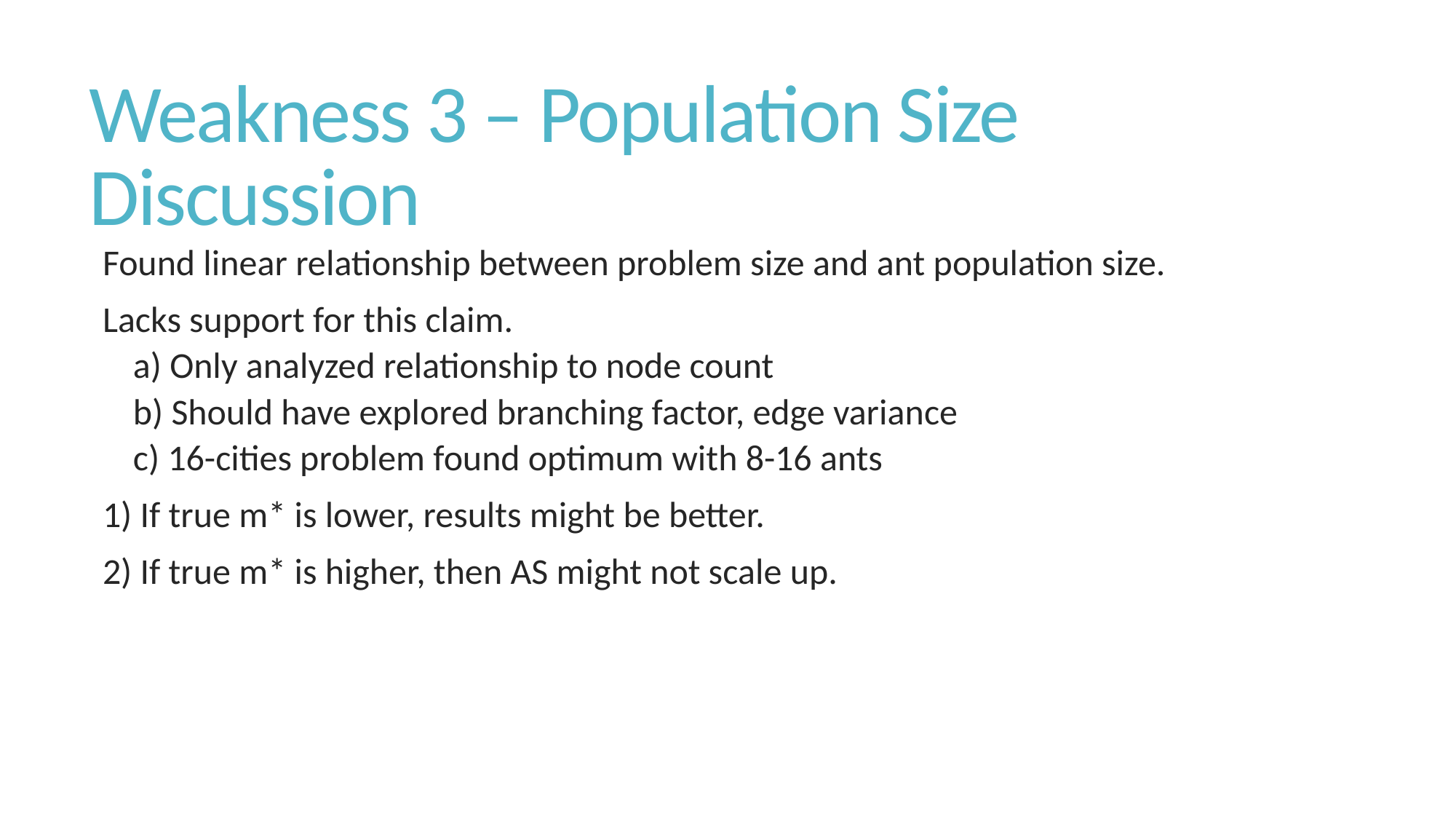

# Weakness 3 – Population Size Discussion
Found linear relationship between problem size and ant population size.
Lacks support for this claim.
a) Only analyzed relationship to node count
b) Should have explored branching factor, edge variance
c) 16-cities problem found optimum with 8-16 ants
1) If true m* is lower, results might be better.
2) If true m* is higher, then AS might not scale up.